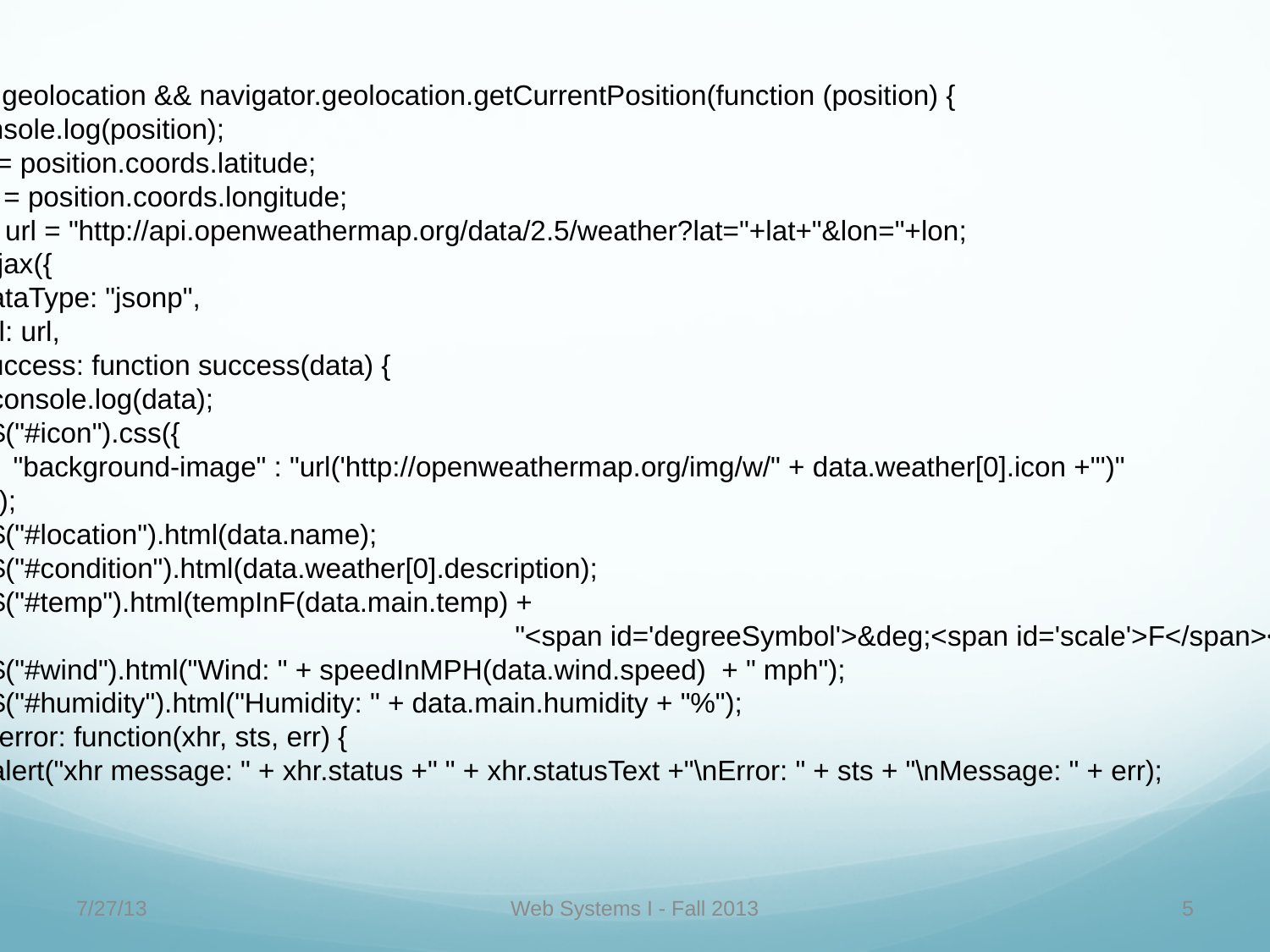

[ the code]
navigator.geolocation && navigator.geolocation.getCurrentPosition(function (position) {
          console.log(position);
          lat = position.coords.latitude;
          lon = position.coords.longitude;
          var url = "http://api.openweathermap.org/data/2.5/weather?lat="+lat+"&lon="+lon;
          $.ajax({
            dataType: "jsonp",
            url: url,
            success: function success(data) {
              console.log(data);
              $("#icon").css({
                 "background-image" : "url('http://openweathermap.org/img/w/" + data.weather[0].icon +"')"
              });
              $("#location").html(data.name);
              $("#condition").html(data.weather[0].description);
              $("#temp").html(tempInF(data.main.temp) +
					"<span id='degreeSymbol'>&deg;<span id='scale'>F</span></span>");
              $("#wind").html("Wind: " + speedInMPH(data.wind.speed)  + " mph");
              $("#humidity").html("Humidity: " + data.main.humidity + "%");
            }, error: function(xhr, sts, err) {
              alert("xhr message: " + xhr.status +" " + xhr.statusText +"\nError: " + sts + "\nMessage: " + err);
            }
          });
        });
7/27/13
Web Systems I - Fall 2013
5